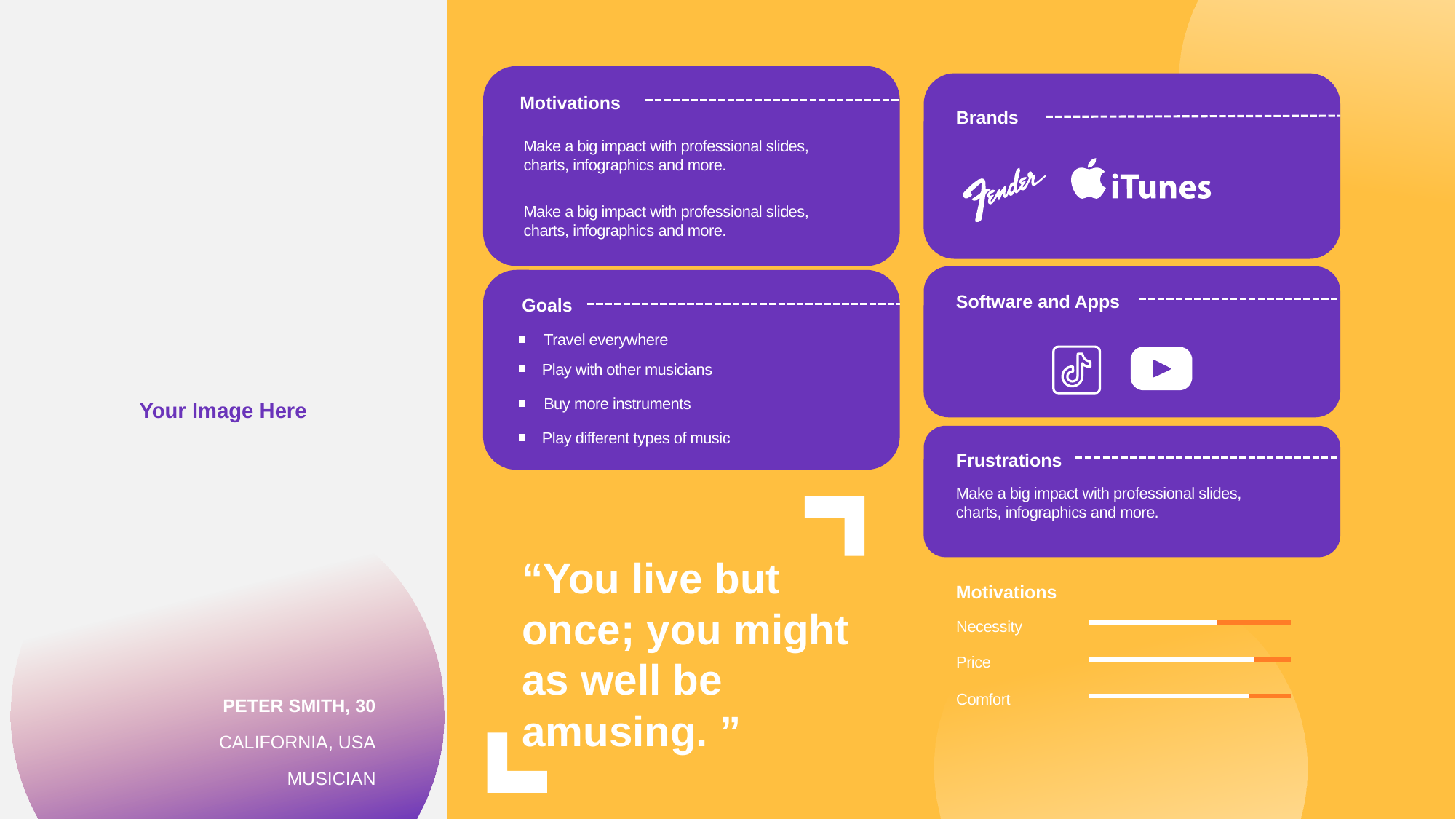

Your Image Here

Motivations
Brands
Make a big impact with professional slides, charts, infographics and more.

Make a big impact with professional slides, charts, infographics and more.

Software and Apps
Goals
Travel everywhere

Play with other musicians

Buy more instruments

Play different types of music

Frustrations
Make a big impact with professional slides, charts, infographics and more.

“You live but once; you might as well be amusing. ”
Motivations

Necessity

Price

Comfort
PETER SMITH, 30

CALIFORNIA, USA

MUSICIAN